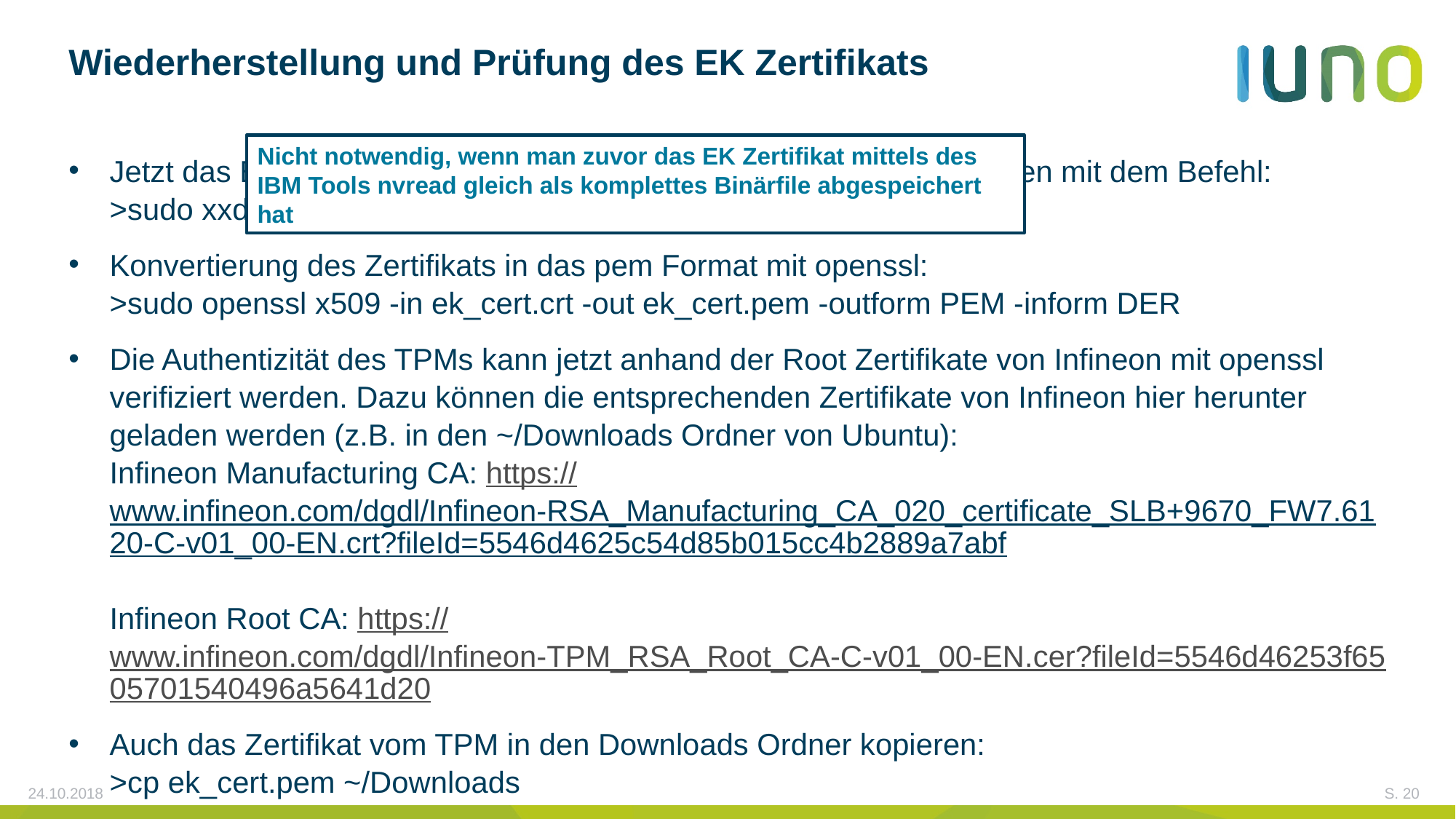

# Wiederherstellung und Prüfung des EK Zertifikats
Nicht notwendig, wenn man zuvor das EK Zertifikat mittels des IBM Tools nvread gleich als komplettes Binärfile abgespeichert hat
Jetzt das EK Zertifikat im DER Format als Binärdatei wieder herstellen mit dem Befehl:
>sudo xxd -r -p ek_cert.hexdump ek_cert.crt
Konvertierung des Zertifikats in das pem Format mit openssl:
>sudo openssl x509 -in ek_cert.crt -out ek_cert.pem -outform PEM -inform DER
Die Authentizität des TPMs kann jetzt anhand der Root Zertifikate von Infineon mit openssl verifiziert werden. Dazu können die entsprechenden Zertifikate von Infineon hier herunter geladen werden (z.B. in den ~/Downloads Ordner von Ubuntu):
Infineon Manufacturing CA: https://www.infineon.com/dgdl/Infineon-RSA_Manufacturing_CA_020_certificate_SLB+9670_FW7.6120-C-v01_00-EN.crt?fileId=5546d4625c54d85b015cc4b2889a7abf
Infineon Root CA: https://www.infineon.com/dgdl/Infineon-TPM_RSA_Root_CA-C-v01_00-EN.cer?fileId=5546d46253f6505701540496a5641d20
Auch das Zertifikat vom TPM in den Downloads Ordner kopieren:
>cp ek_cert.pem ~/Downloads

24.10.2018

S. 20